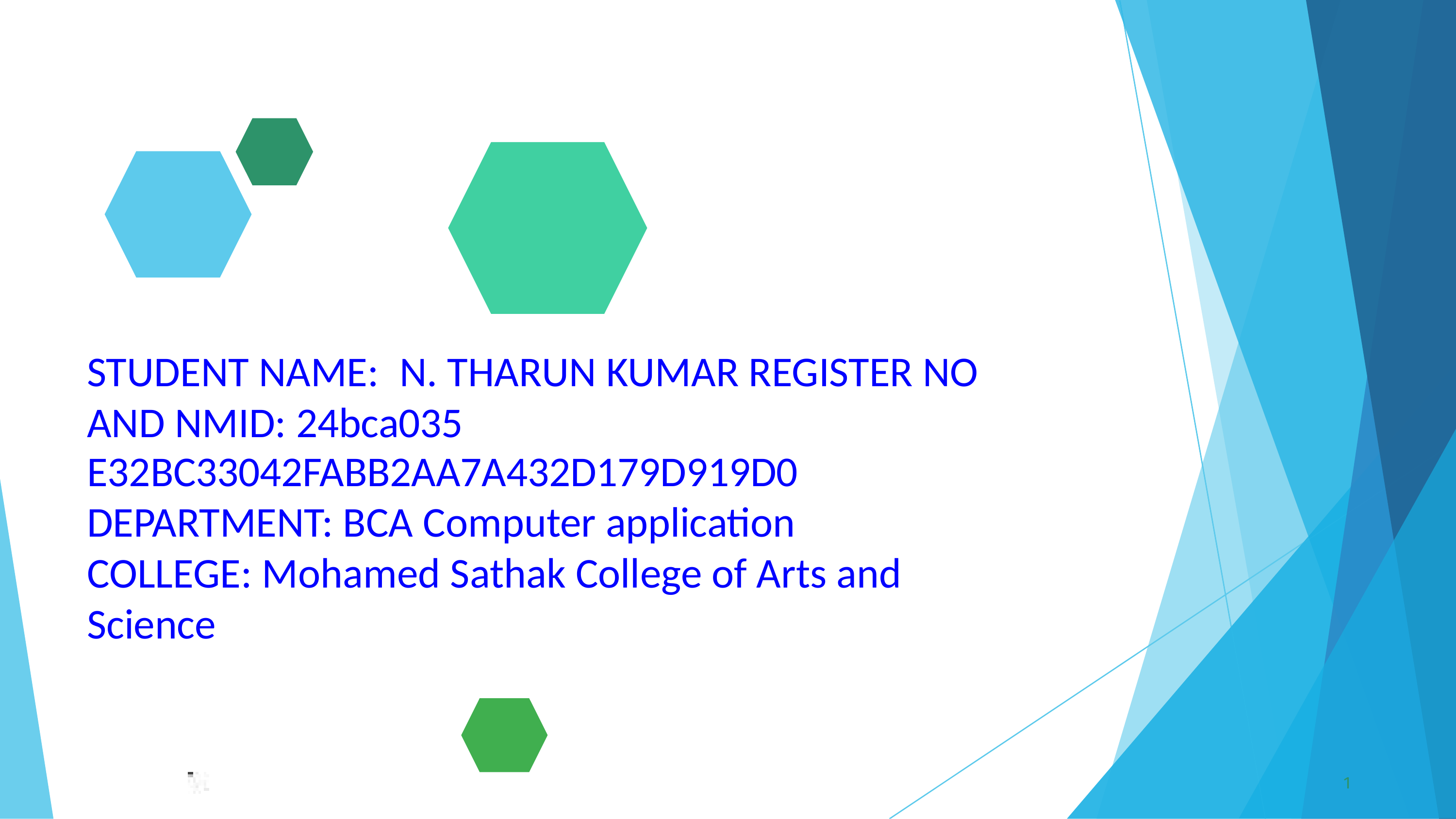

STUDENT NAME:	N. THARUN KUMAR REGISTER NO AND NMID: 24bca035
E32BC33042FABB2AA7A432D179D919D0
DEPARTMENT: BCA Computer application
COLLEGE: Mohamed Sathak College of Arts and Science
1